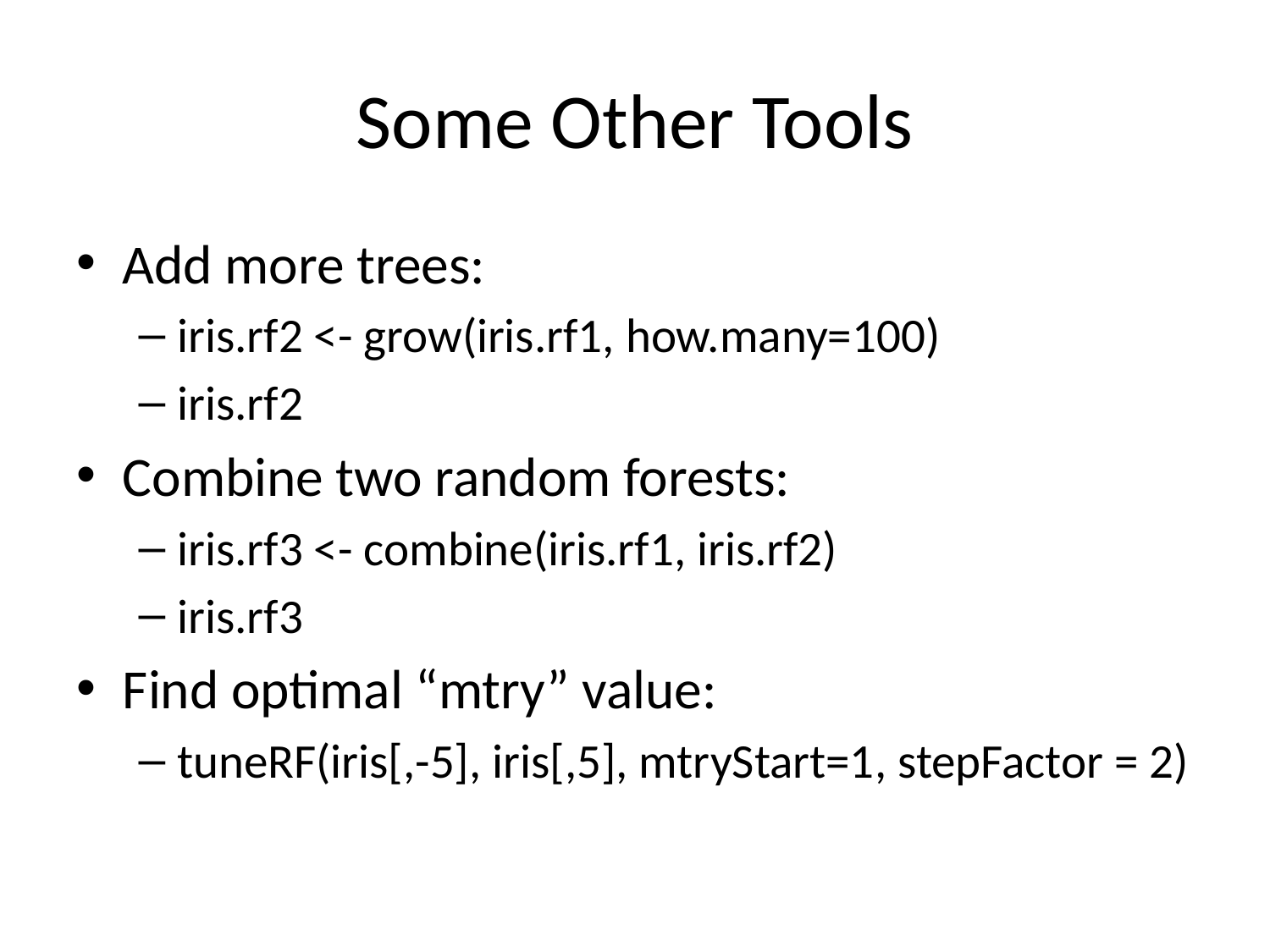

# Some Other Tools
Add more trees:
iris.rf2 <- grow(iris.rf1, how.many=100)
iris.rf2
Combine two random forests:
iris.rf3 <- combine(iris.rf1, iris.rf2)
iris.rf3
Find optimal “mtry” value:
tuneRF(iris[,-5], iris[,5], mtryStart=1, stepFactor = 2)